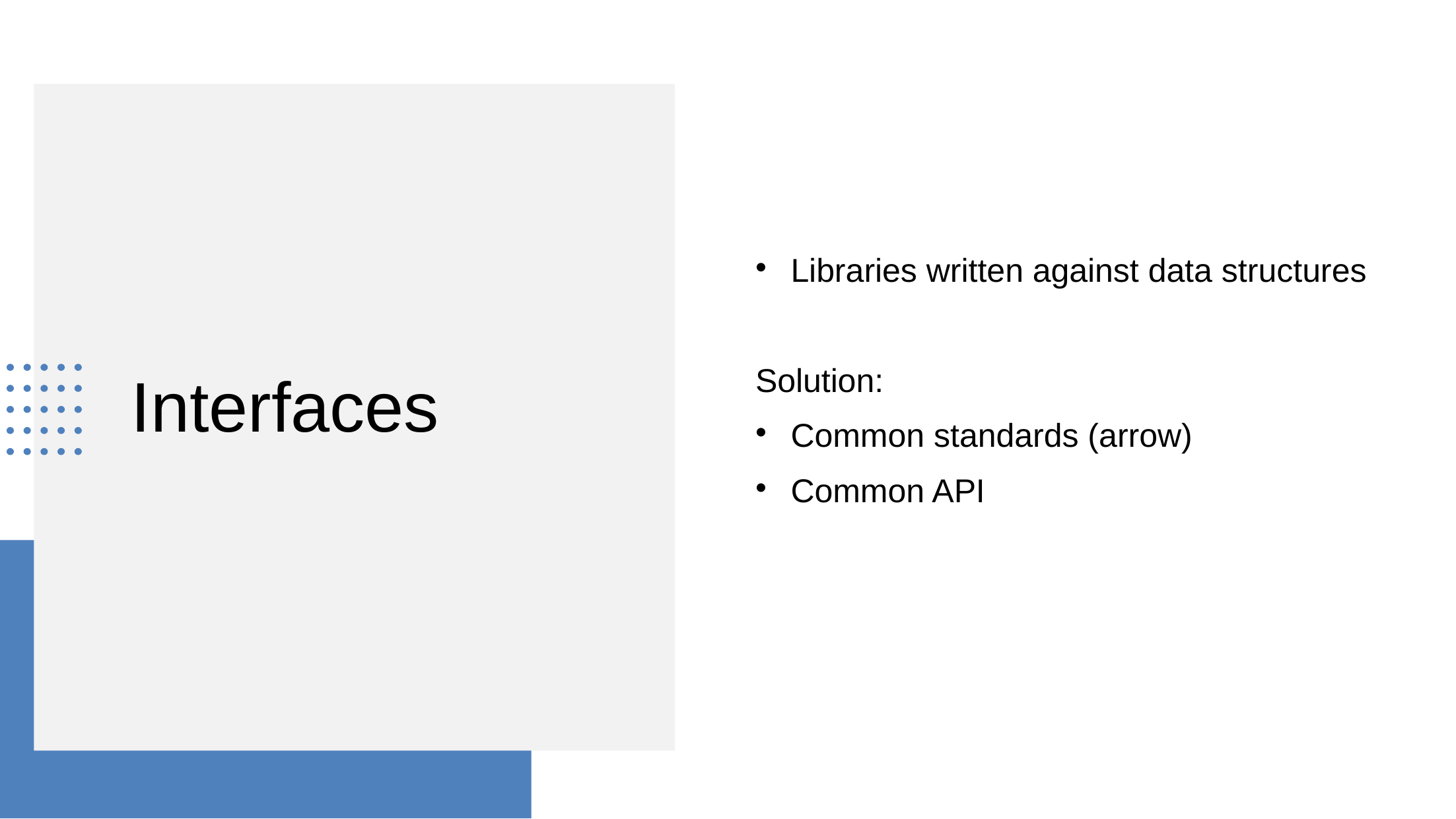

Libraries written against data structures

Solution:
Common standards (arrow)
Common API

# Interfaces